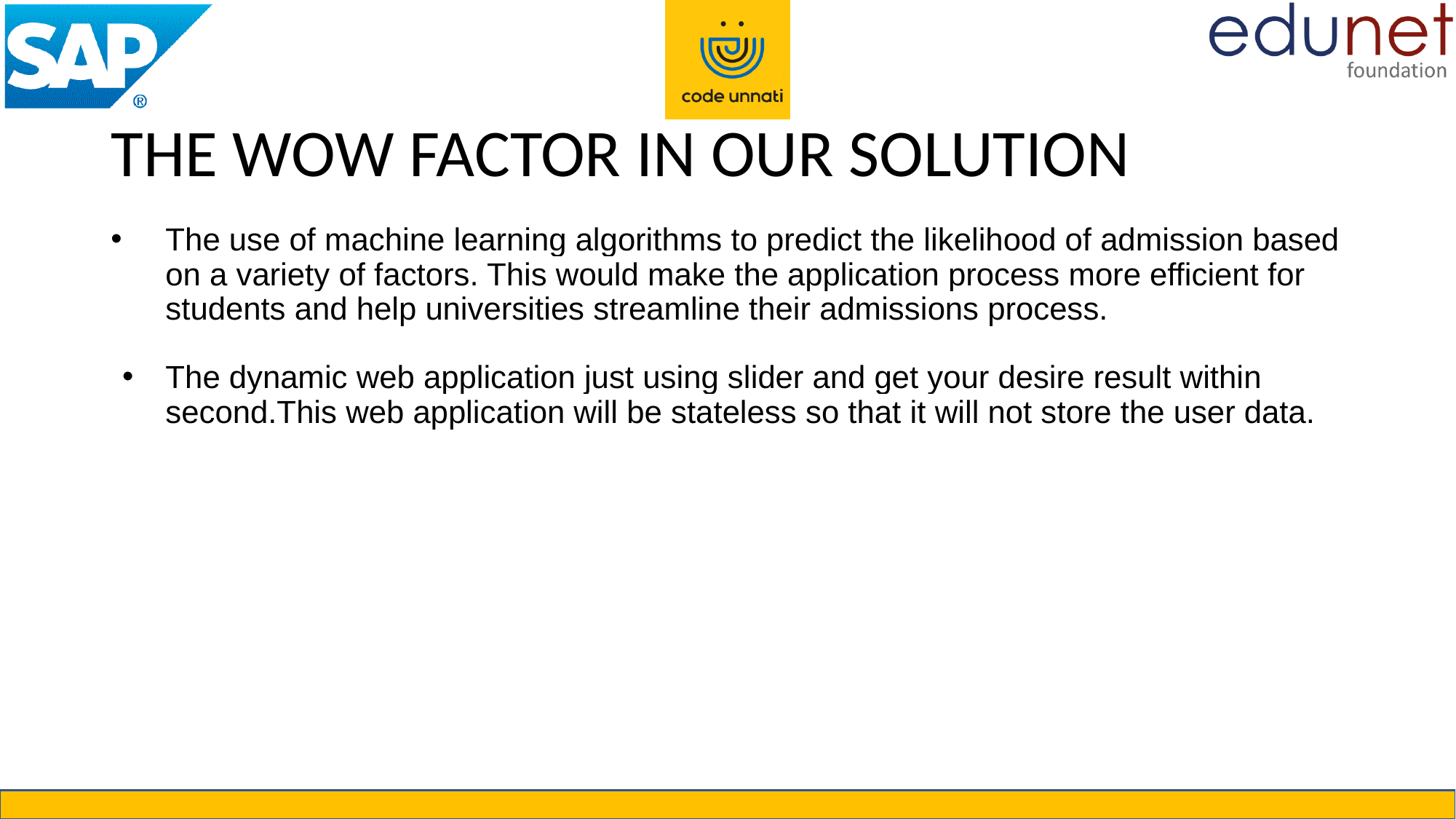

# THE WOW FACTOR IN OUR SOLUTION
The use of machine learning algorithms to predict the likelihood of admission based on a variety of factors. This would make the application process more efficient for students and help universities streamline their admissions process.

The dynamic web application just using slider and get your desire result within second.This web application will be stateless so that it will not store the user data.